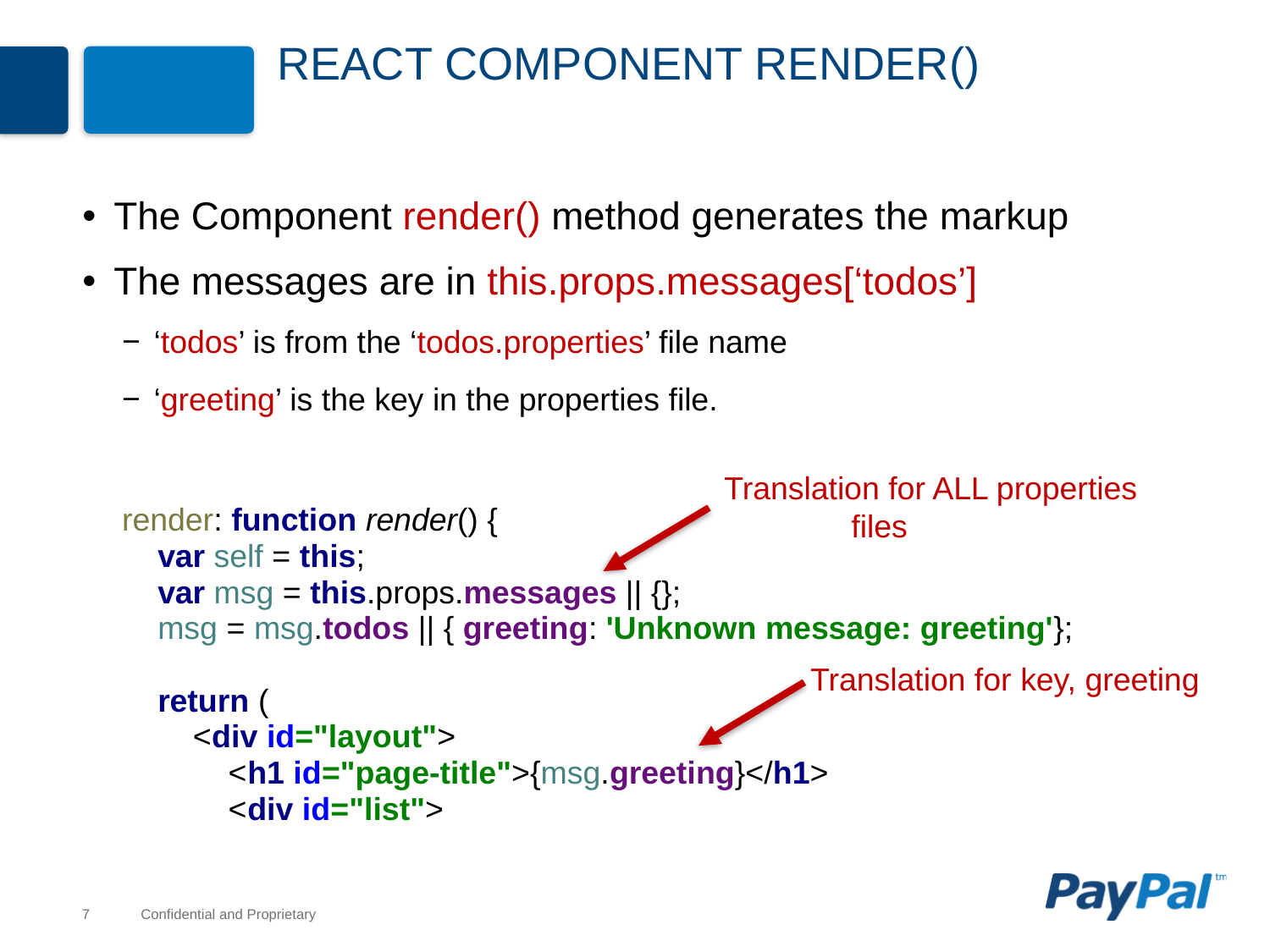

# React Component render()
The Component render() method generates the markup
The messages are in this.props.messages[‘todos’]
‘todos’ is from the ‘todos.properties’ file name
‘greeting’ is the key in the properties file.

render: function render() {
    var self = this;
    var msg = this.props.messages || {};
    msg = msg.todos || { greeting: 'Unknown message: greeting'};
    return (
        <div id="layout">
            <h1 id="page-title">{msg.greeting}</h1>
            <div id="list">

Translation for ALL properties
	files
Translation for key, greeting